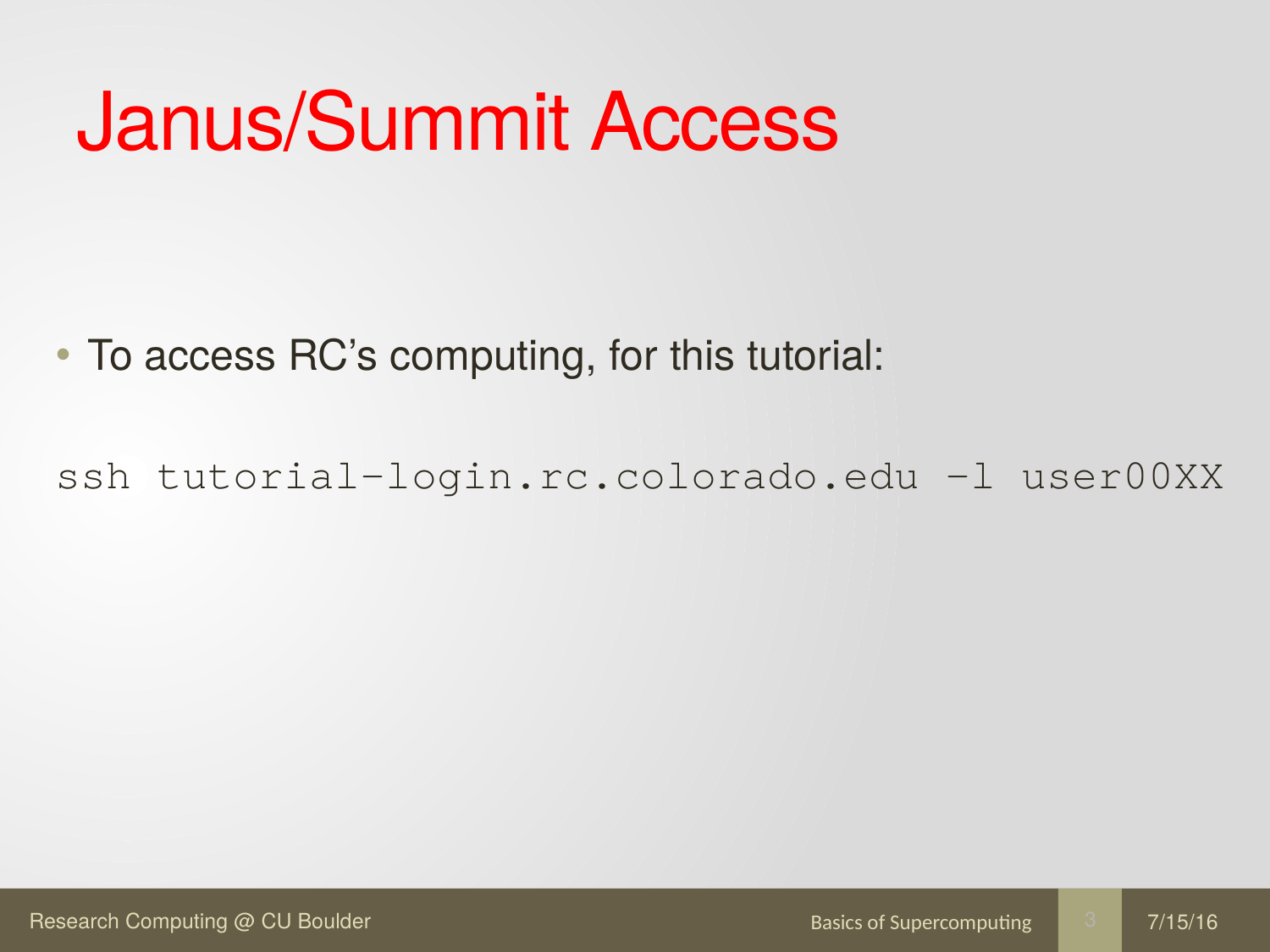

# Janus/Summit Access
To access RC’s computing, for this tutorial:

ssh tutorial-login.rc.colorado.edu –l user00XX

Basics of Supercomputing
7/15/16
3